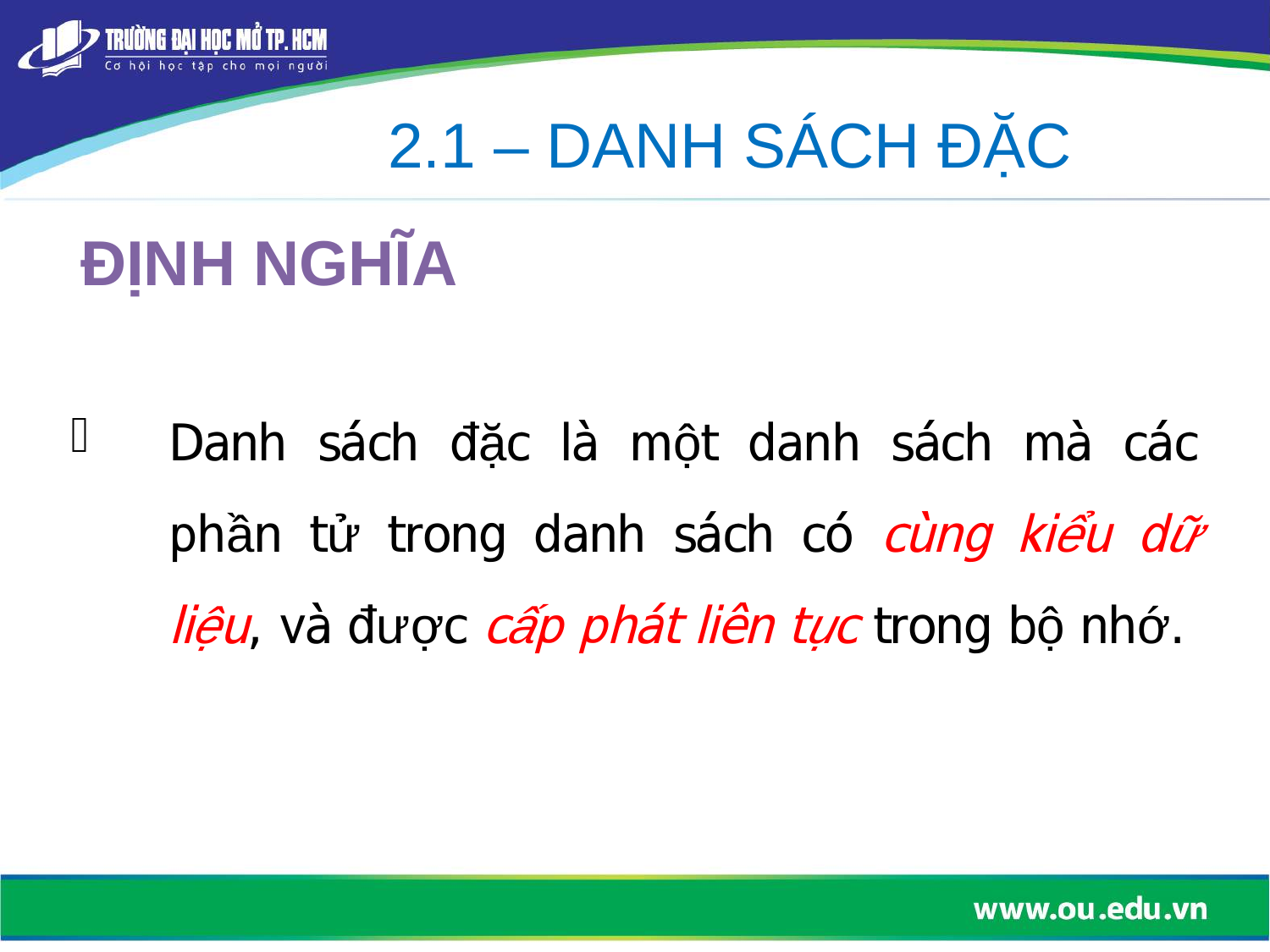

2.1 – DANH SÁCH ĐẶC
ĐỊNH NGHĨA
Danh sách đặc là một danh sách mà các phần tử trong danh sách có cùng kiểu dữ liệu, và được cấp phát liên tục trong bộ nhớ.